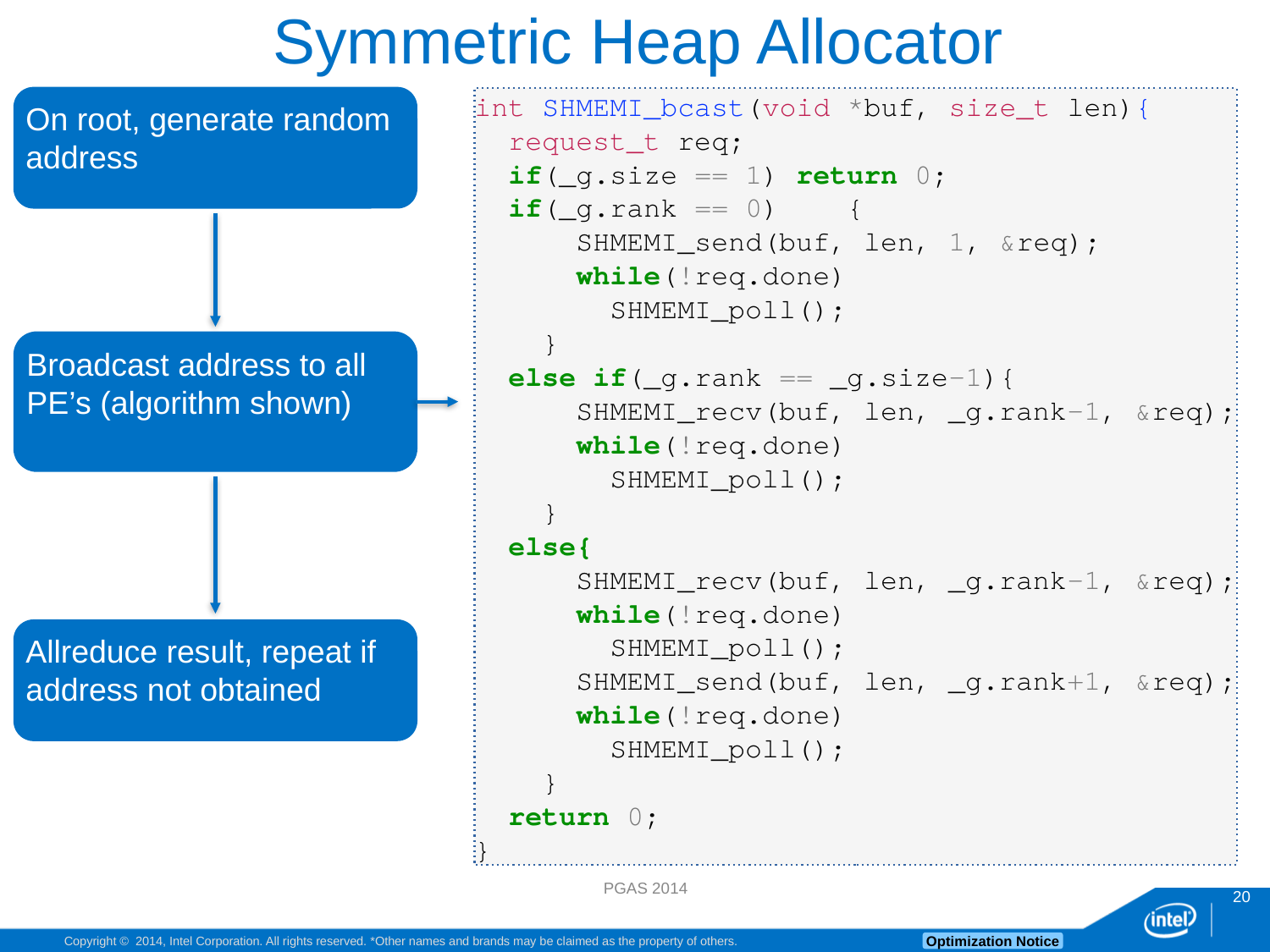

# Symmetric Heap Allocator

On root, generate random address
int SHMEMI_bcast(void *buf, size_t len){
  request_t req;
  if(_g.size == 1) return 0;
  if(_g.rank == 0)    {
      SHMEMI_send(buf, len, 1, &req);
      while(!req.done)
        SHMEMI_poll();
    }
  else if(_g.rank == _g.size-1){
      SHMEMI_recv(buf, len, _g.rank-1, &req);
      while(!req.done)
        SHMEMI_poll();
    }
  else{
      SHMEMI_recv(buf, len, _g.rank-1, &req);
      while(!req.done)
        SHMEMI_poll();
      SHMEMI_send(buf, len, _g.rank+1, &req);
      while(!req.done)
        SHMEMI_poll();
    }
  return 0;
}

Broadcast address to all PE’s (algorithm shown)

Allreduce result, repeat if address not obtained
PGAS 2014
20